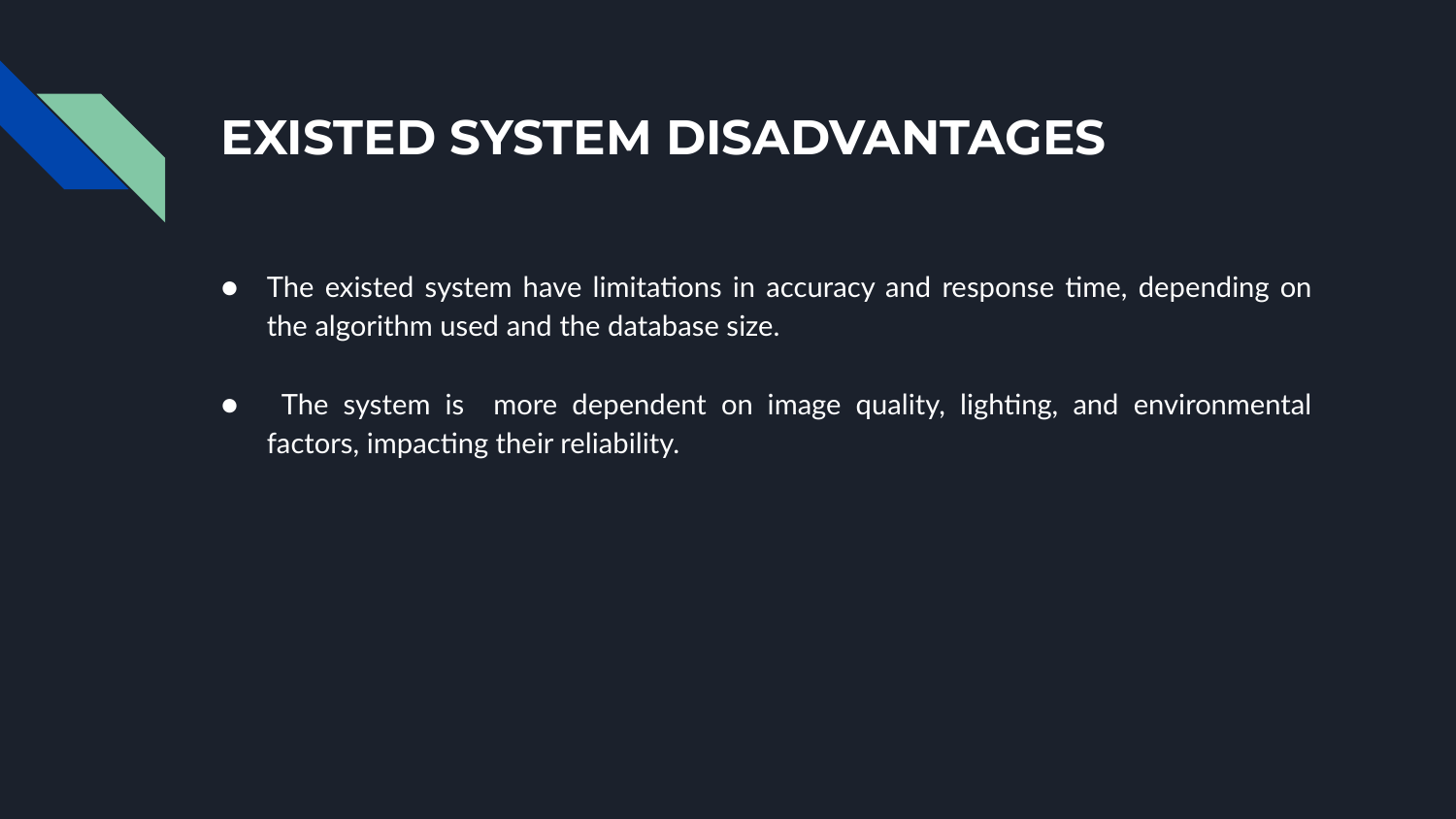

# EXISTED SYSTEM DISADVANTAGES
The existed system have limitations in accuracy and response time, depending on the algorithm used and the database size.

 The system is  more dependent on image quality, lighting, and environmental factors, impacting their reliability.